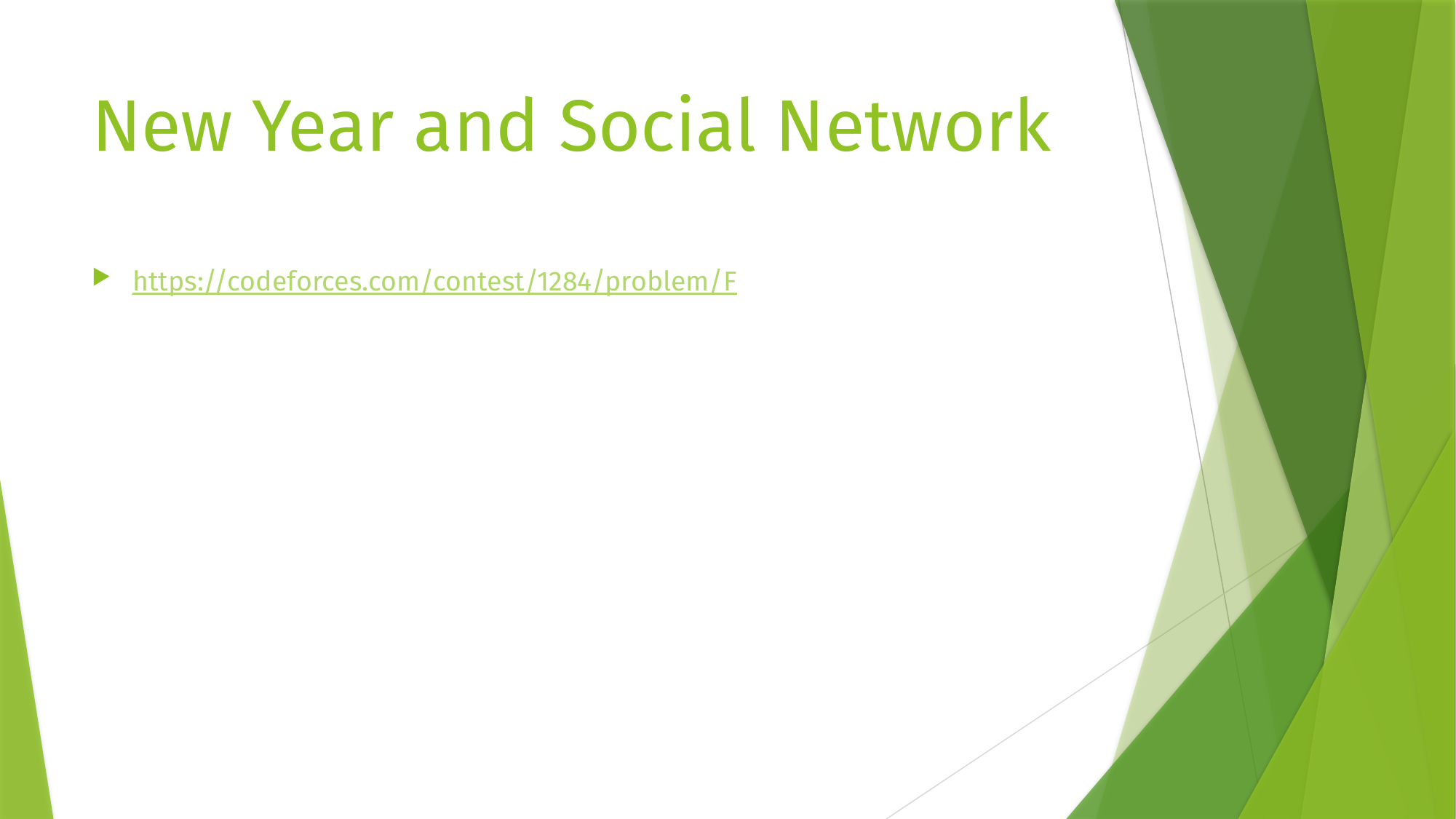

# New Year and Social Network
https://codeforces.com/contest/1284/problem/F